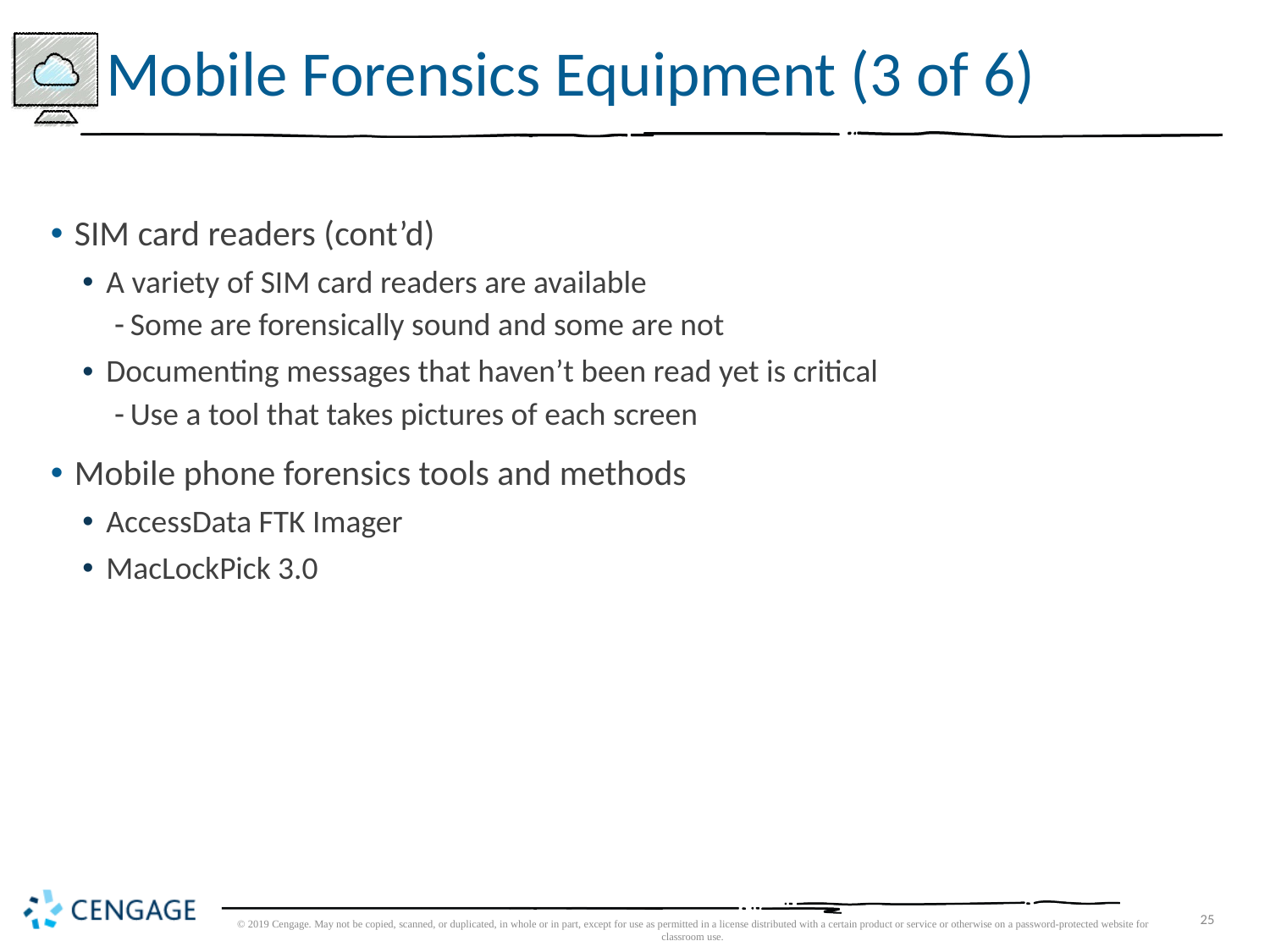

# Mobile Forensics Equipment (3 of 6)
SIM card readers (cont’d)
A variety of SIM card readers are available
Some are forensically sound and some are not
Documenting messages that haven’t been read yet is critical
Use a tool that takes pictures of each screen
Mobile phone forensics tools and methods
AccessData FTK Imager
MacLockPick 3.0
© 2019 Cengage. May not be copied, scanned, or duplicated, in whole or in part, except for use as permitted in a license distributed with a certain product or service or otherwise on a password-protected website for classroom use.